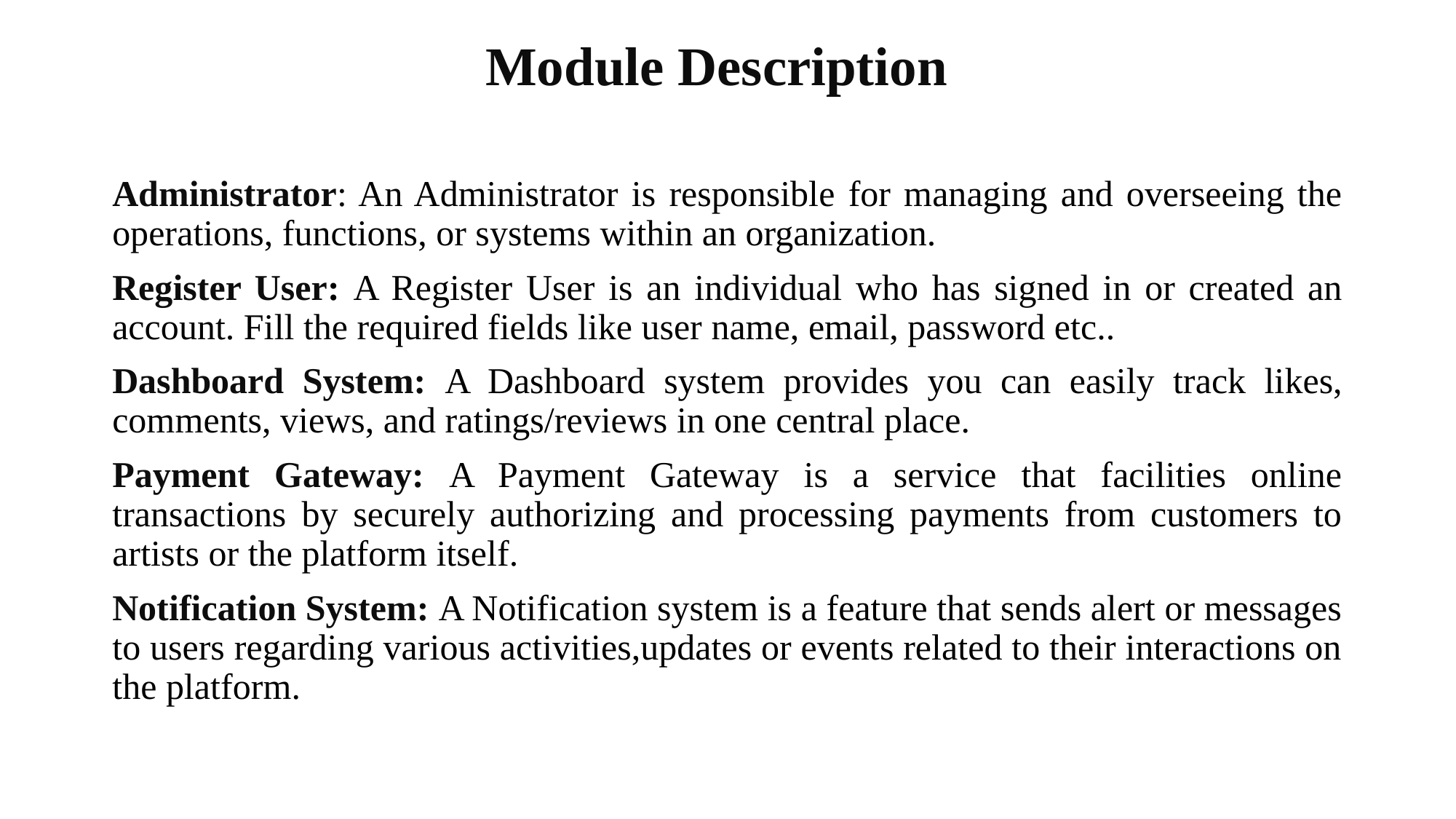

# Module Description
Administrator: An Administrator is responsible for managing and overseeing the operations, functions, or systems within an organization.
Register User: A Register User is an individual who has signed in or created an account. Fill the required fields like user name, email, password etc..
Dashboard System: A Dashboard system provides you can easily track likes, comments, views, and ratings/reviews in one central place.
Payment Gateway: A Payment Gateway is a service that facilities online transactions by securely authorizing and processing payments from customers to artists or the platform itself.
Notification System: A Notification system is a feature that sends alert or messages to users regarding various activities,updates or events related to their interactions on the platform.